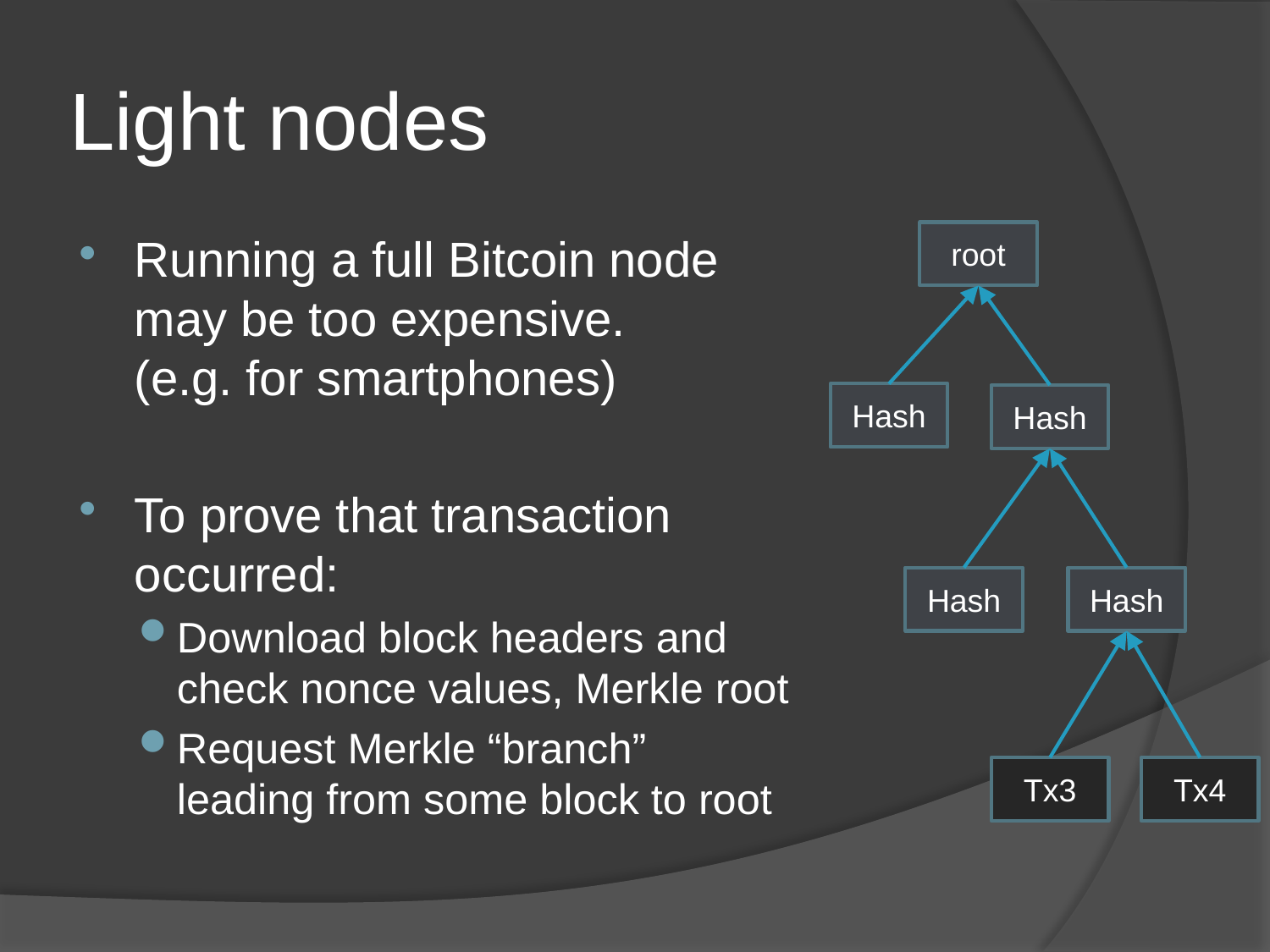

# Light nodes
Running a full Bitcoin node may be too expensive.
(e.g. for smartphones)

To prove that transaction occurred:
Download block headers and check nonce values, Merkle root
Request Merkle “branch” leading from some block to root
root
Hash
Hash
Hash
Hash
Tx3
Tx4